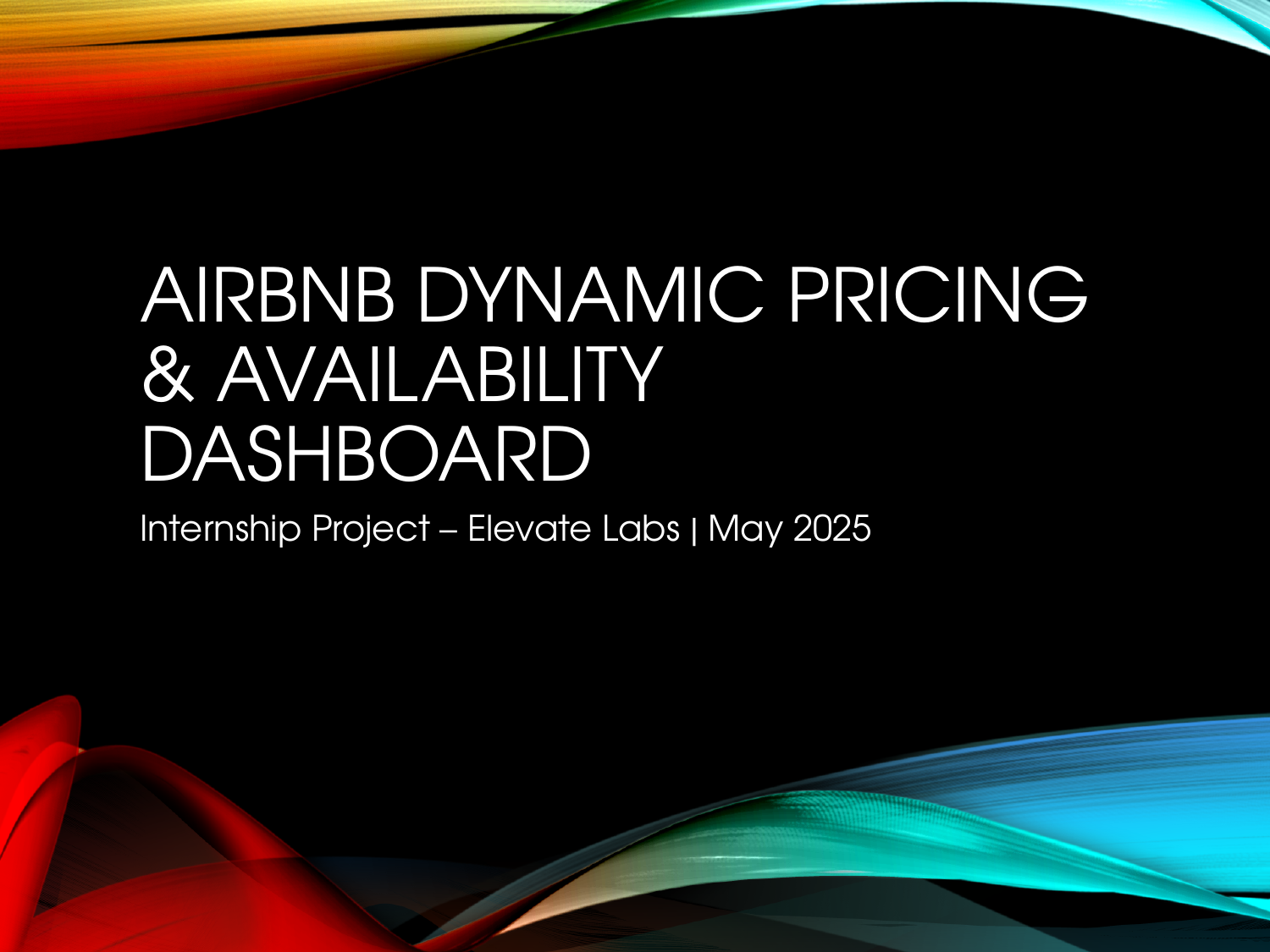

# Airbnb Dynamic Pricing & Availability Dashboard
Internship Project – Elevate Labs | May 2025